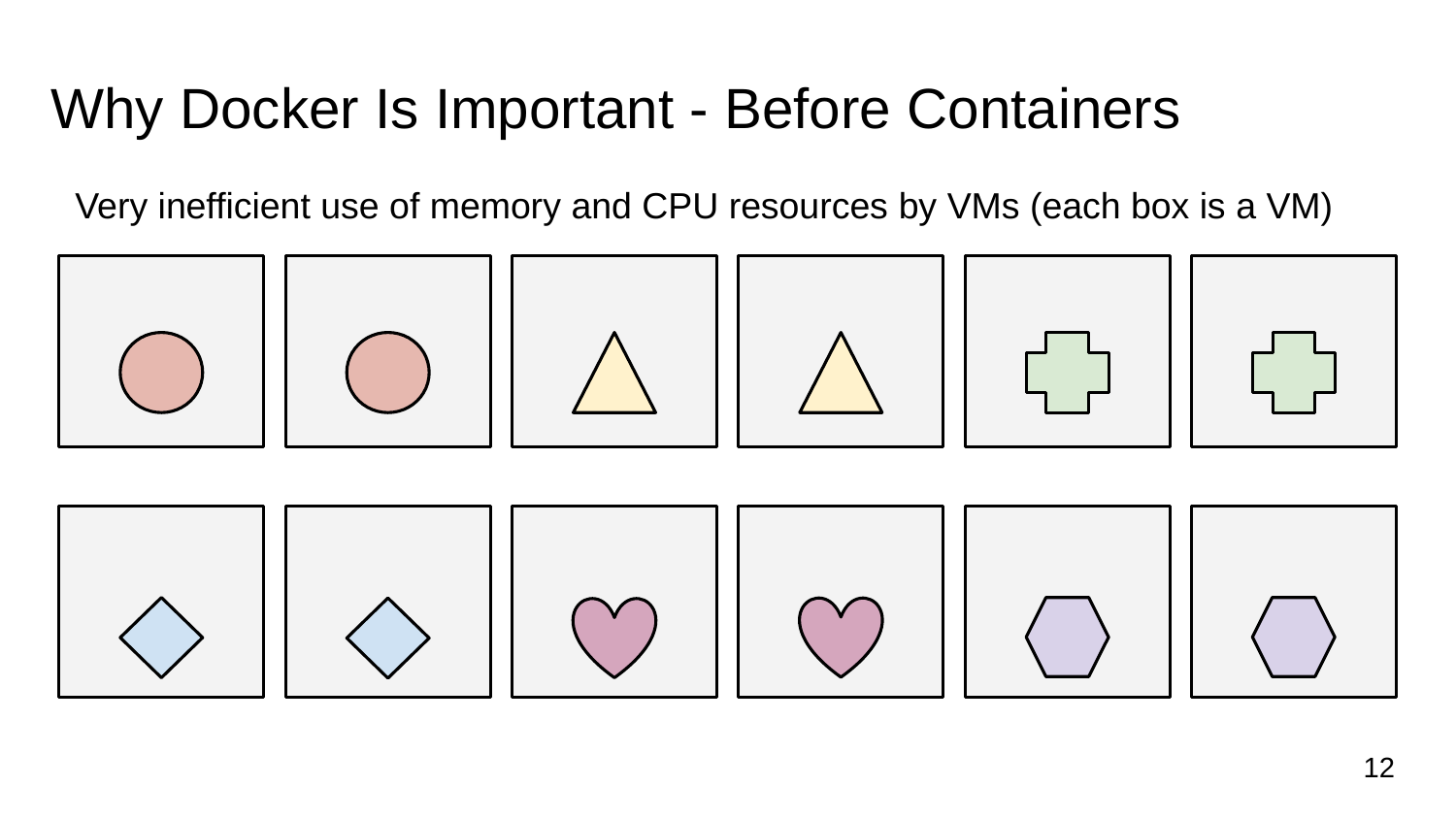

# Why Docker Is Important - Before Containers
Very inefficient use of memory and CPU resources by VMs (each box is a VM)

12